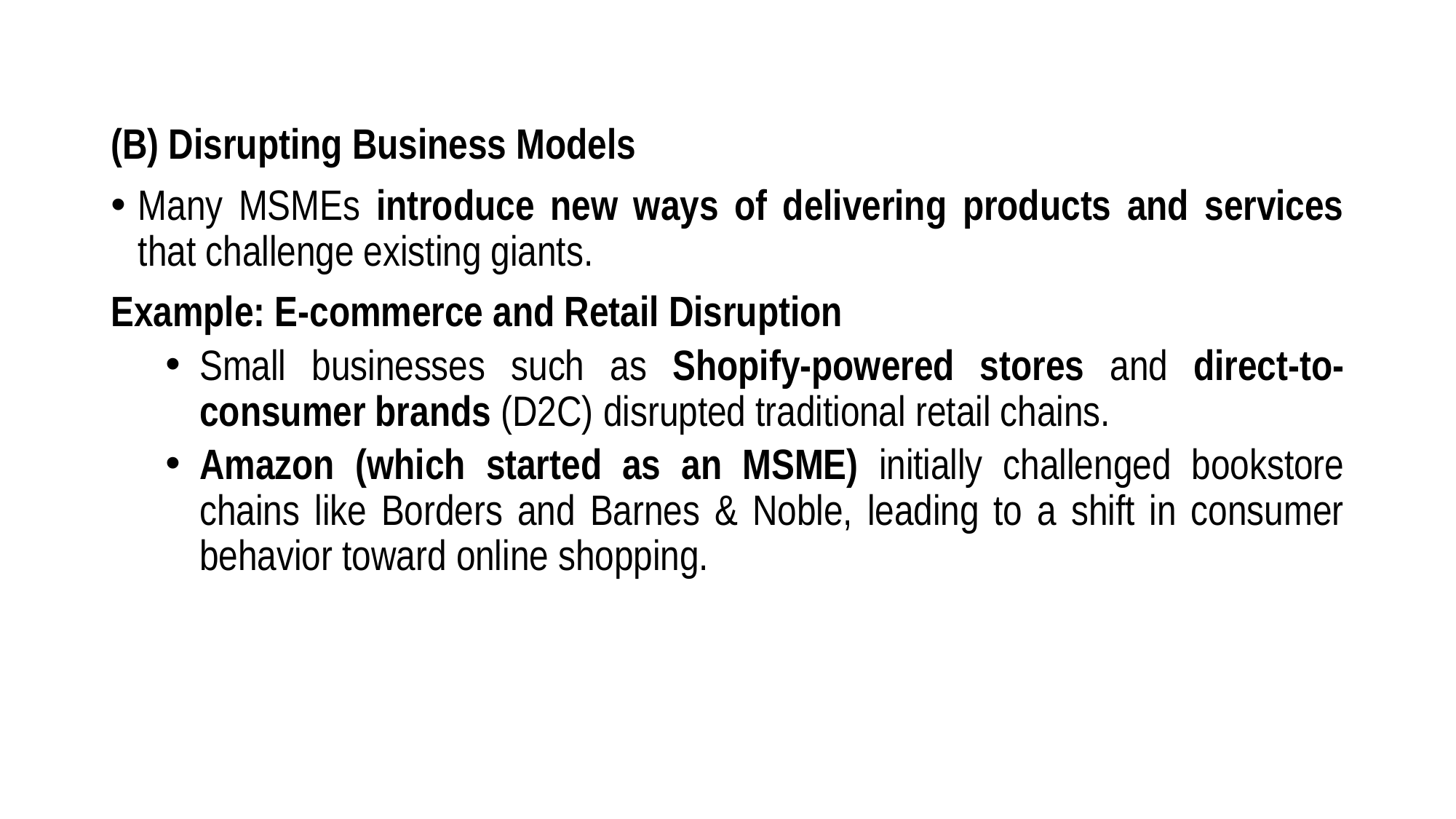

(B) Disrupting Business Models
Many MSMEs introduce new ways of delivering products and services that challenge existing giants.
Example: E-commerce and Retail Disruption
Small businesses such as Shopify-powered stores and direct-to-consumer brands (D2C) disrupted traditional retail chains.
Amazon (which started as an MSME) initially challenged bookstore chains like Borders and Barnes & Noble, leading to a shift in consumer behavior toward online shopping.